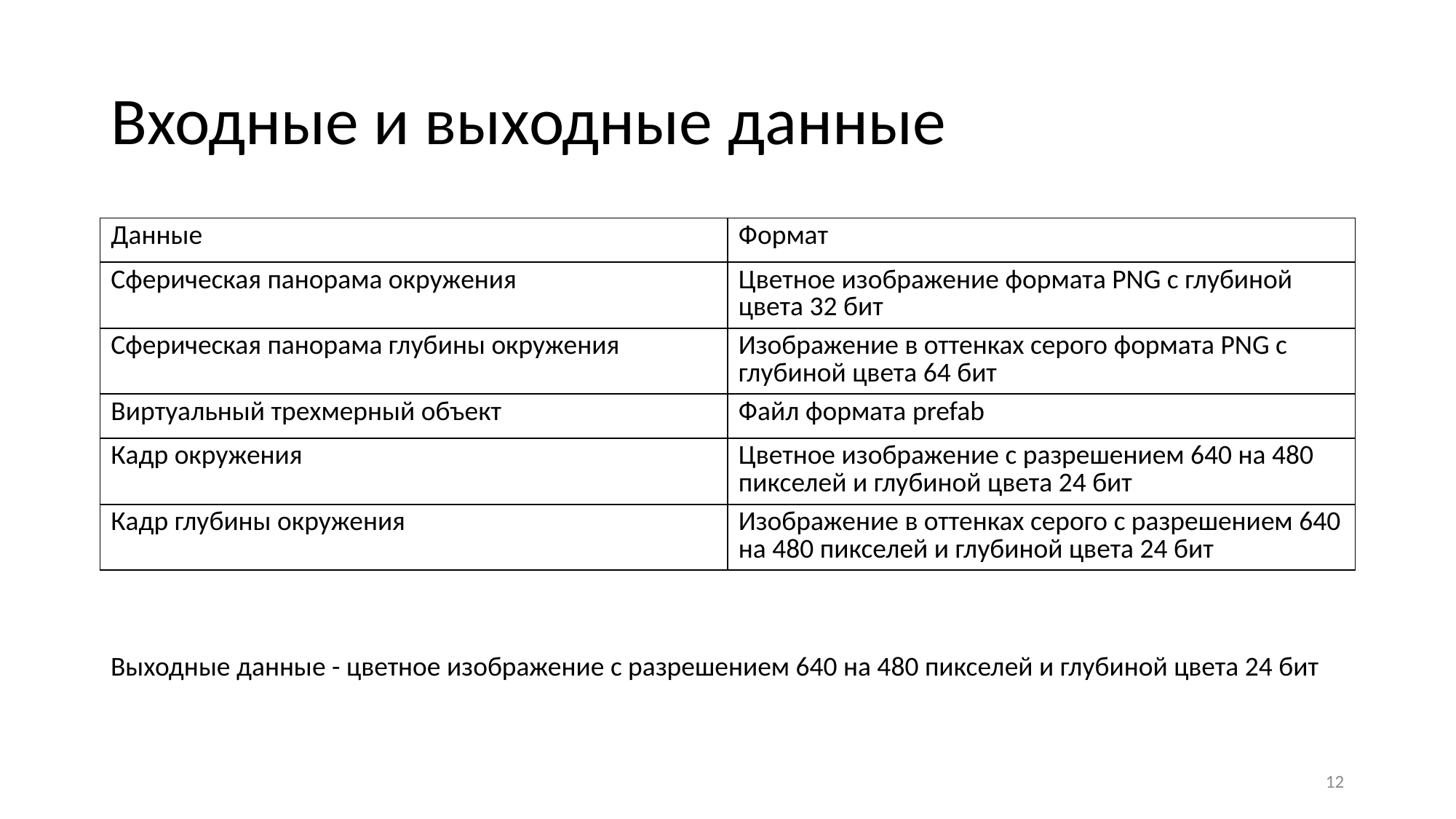

# Входные и выходные данные
| Данные | Формат |
| --- | --- |
| Сферическая панорама окружения | Цветное изображение формата PNG с глубиной цвета 32 бит |
| Сферическая панорама глубины окружения | Изображение в оттенках серого формата PNG с глубиной цвета 64 бит |
| Виртуальный трехмерный объект | Файл формата prefab |
| Кадр окружения | Цветное изображение с разрешением 640 на 480 пикселей и глубиной цвета 24 бит |
| Кадр глубины окружения | Изображение в оттенках серого с разрешением 640 на 480 пикселей и глубиной цвета 24 бит |
Выходные данные - цветное изображение с разрешением 640 на 480 пикселей и глубиной цвета 24 бит
12